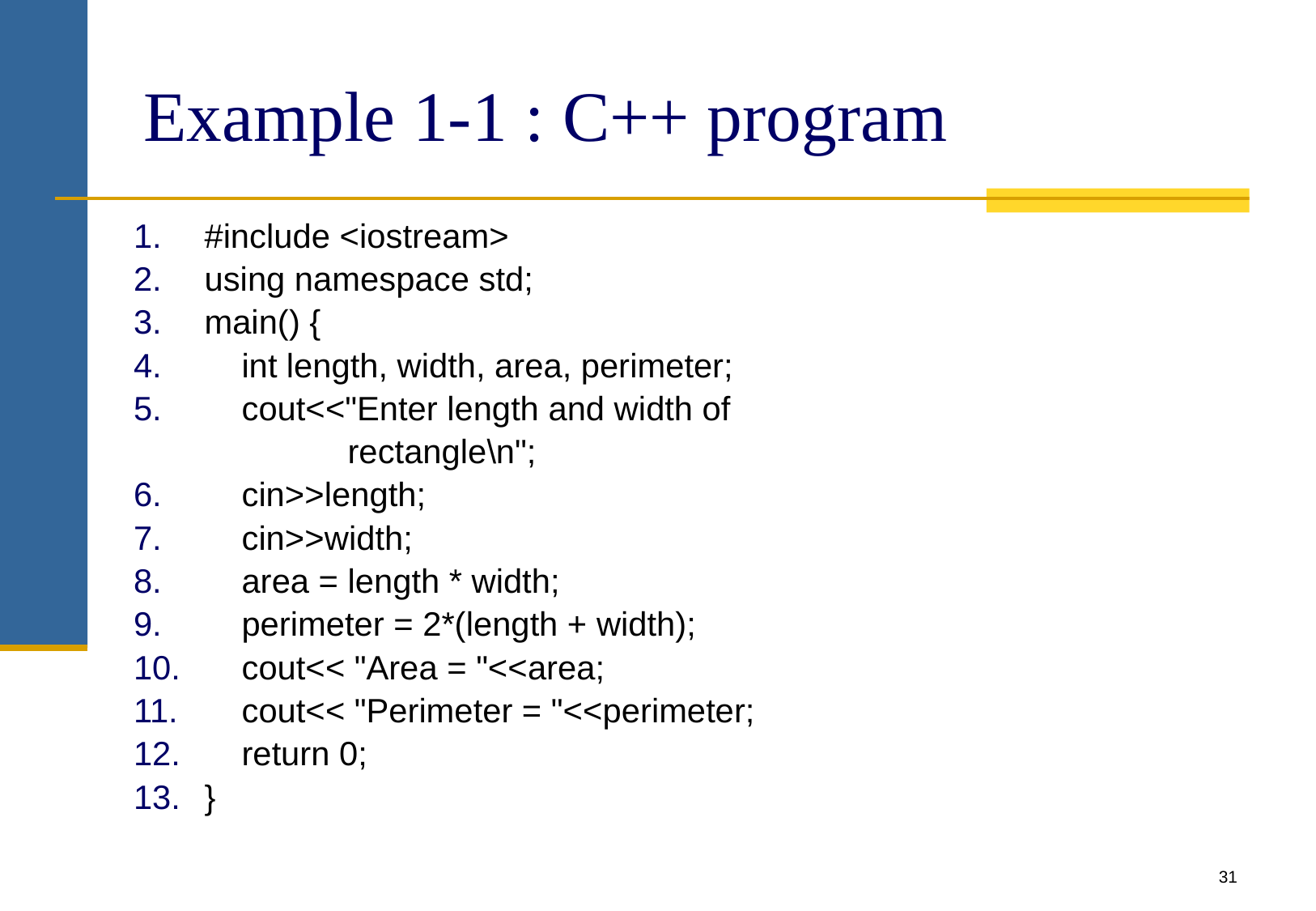

# Example 1-1 : C++ program
#include <iostream>
using namespace std;
main() {
    int length, width, area, perimeter;
    cout<<"Enter length and width of
                       rectangle\n";
    cin>>length;
    cin>>width;
    area = length * width;
    perimeter = 2*(length + width);
    cout<< "Area = "<<area;
    cout<< "Perimeter = "<<perimeter;
    return 0;
}
31